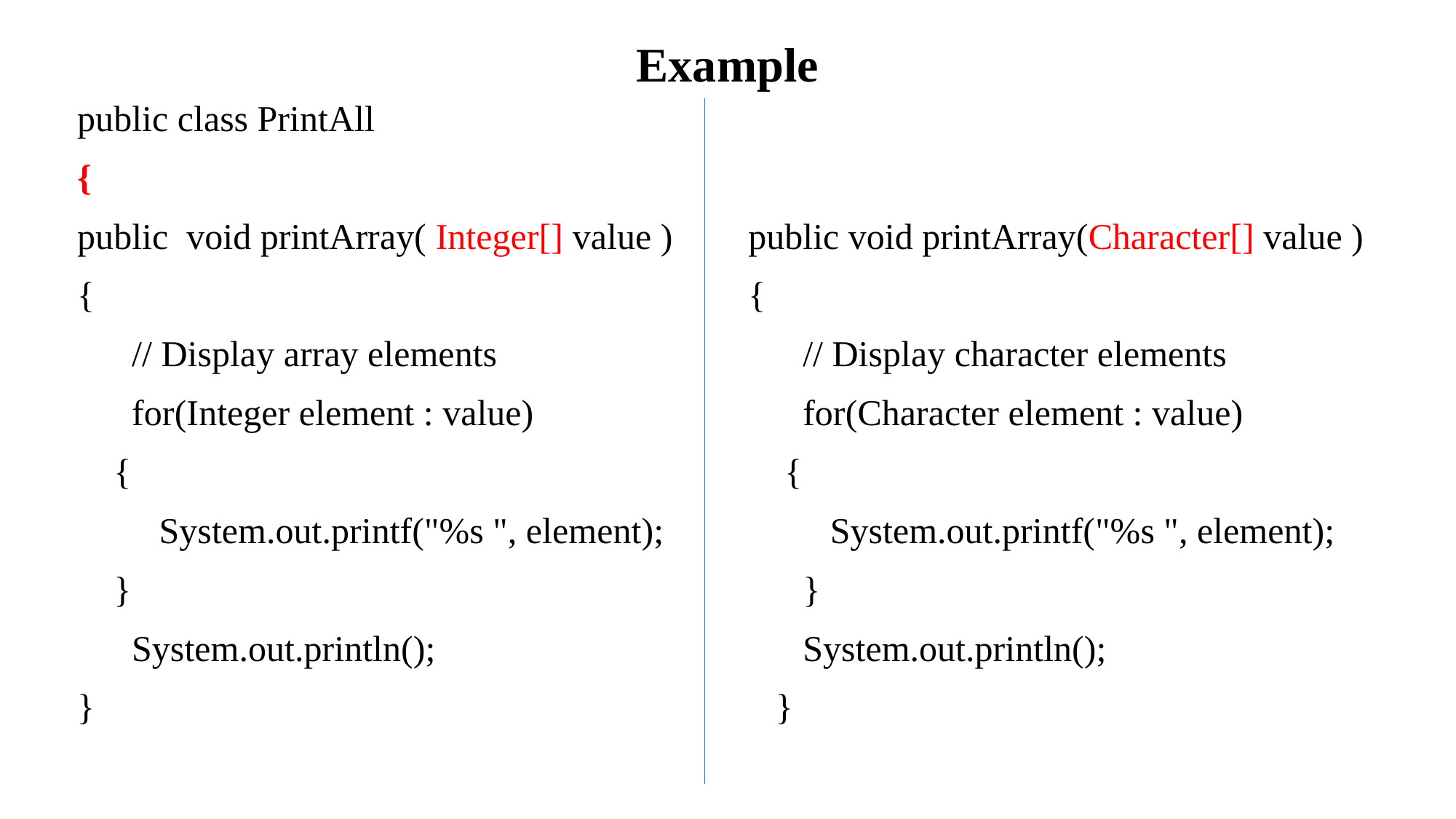

# Example
public class PrintAll
{
public  void printArray( Integer[] value )
{
      // Display array elements
      for(Integer element : value)
    {
         System.out.printf("%s ", element);
    }
      System.out.println();
}

public void printArray(Character[] value )
{
      // Display character elements
      for(Character element : value)
    {
         System.out.printf("%s ", element);
      }
      System.out.println();
   }